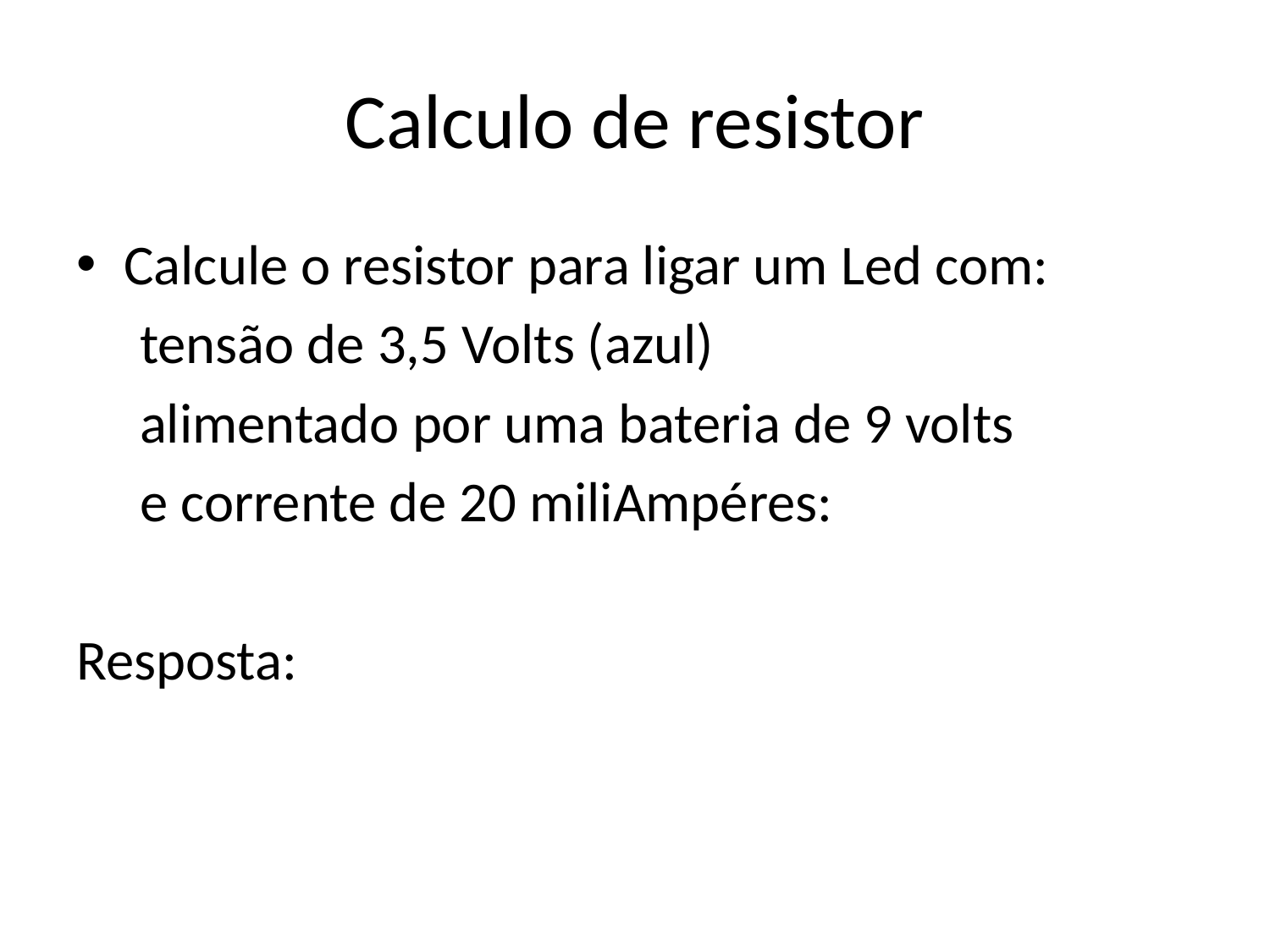

# Calculo de resistor
Calcule o resistor para ligar um Led com:
     tensão de 3,5 Volts (azul)
     alimentado por uma bateria de 9 volts
     e corrente de 20 miliAmpéres:

Resposta: